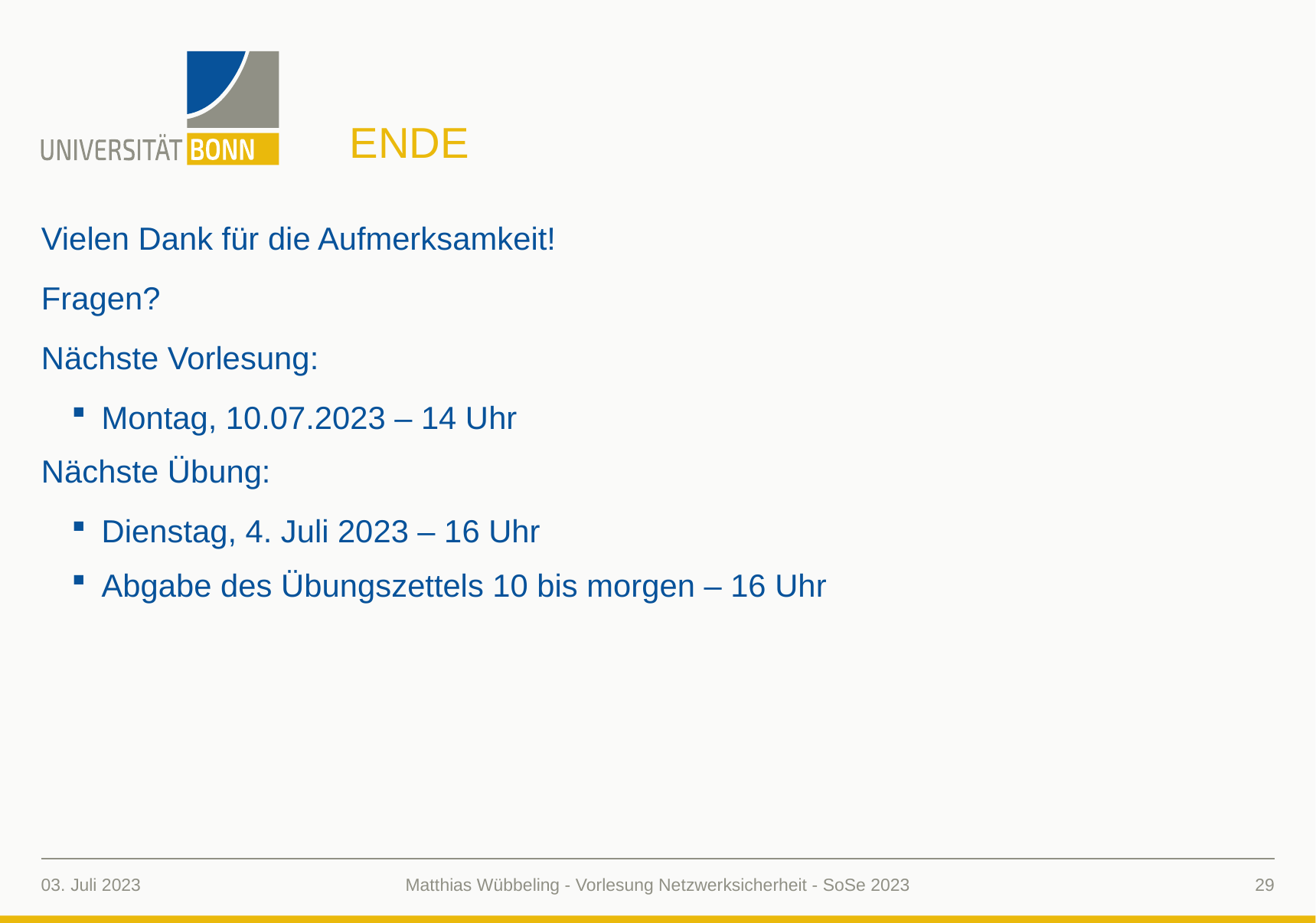

# Ende
Vielen Dank für die Aufmerksamkeit!
Fragen?
Nächste Vorlesung:
Montag, 10.07.2023 – 14 Uhr
Nächste Übung:
Dienstag, 4. Juli 2023 – 16 Uhr
Abgabe des Übungszettels 10 bis morgen – 16 Uhr
03. Juli 2023
29
Matthias Wübbeling - Vorlesung Netzwerksicherheit - SoSe 2023